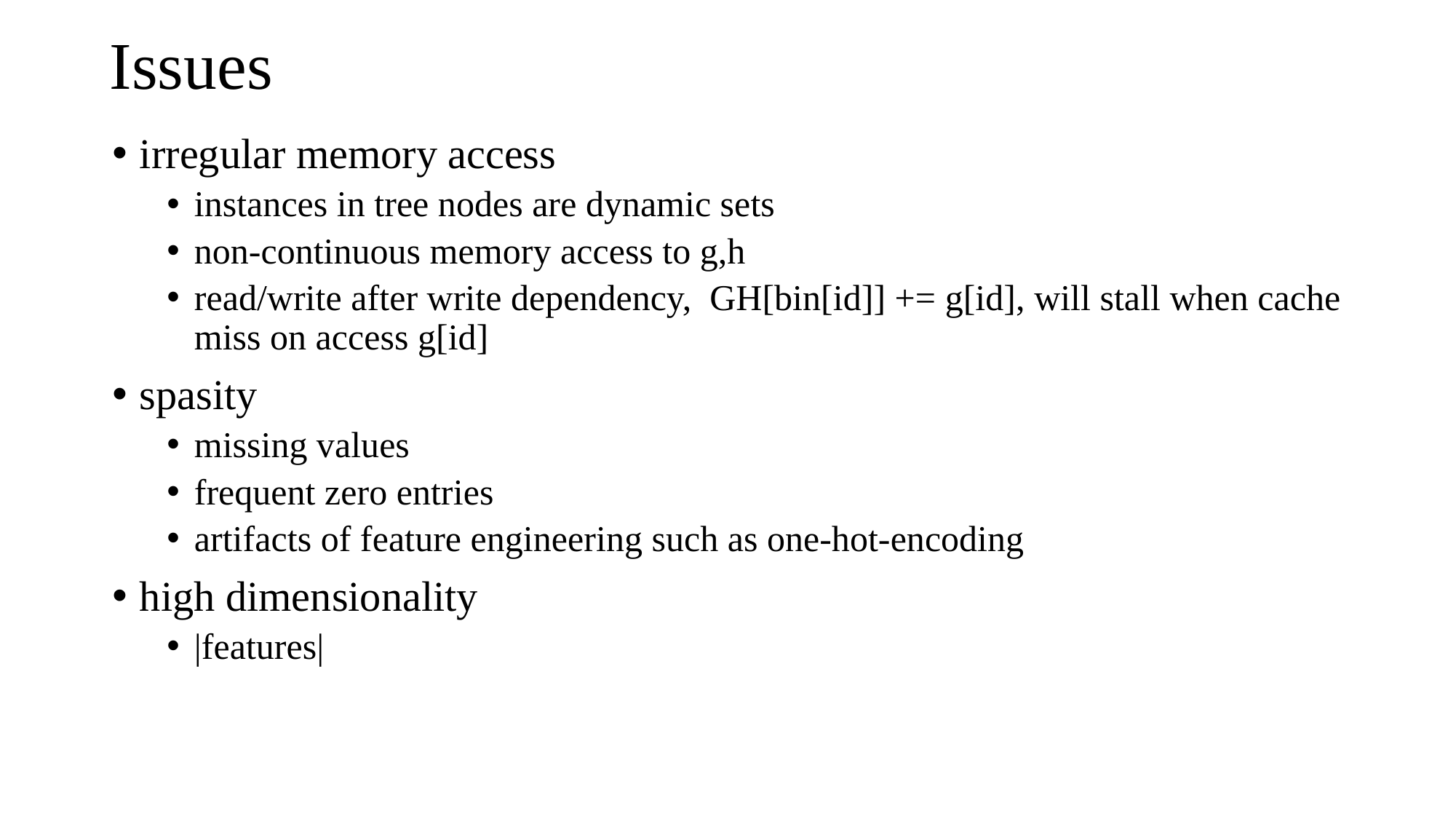

# Issues
irregular memory access
instances in tree nodes are dynamic sets
non-continuous memory access to g,h
read/write after write dependency,  GH[bin[id]] += g[id], will stall when cache miss on access g[id]
spasity
missing values
frequent zero entries
artifacts of feature engineering such as one-hot-encoding
high dimensionality
|features|